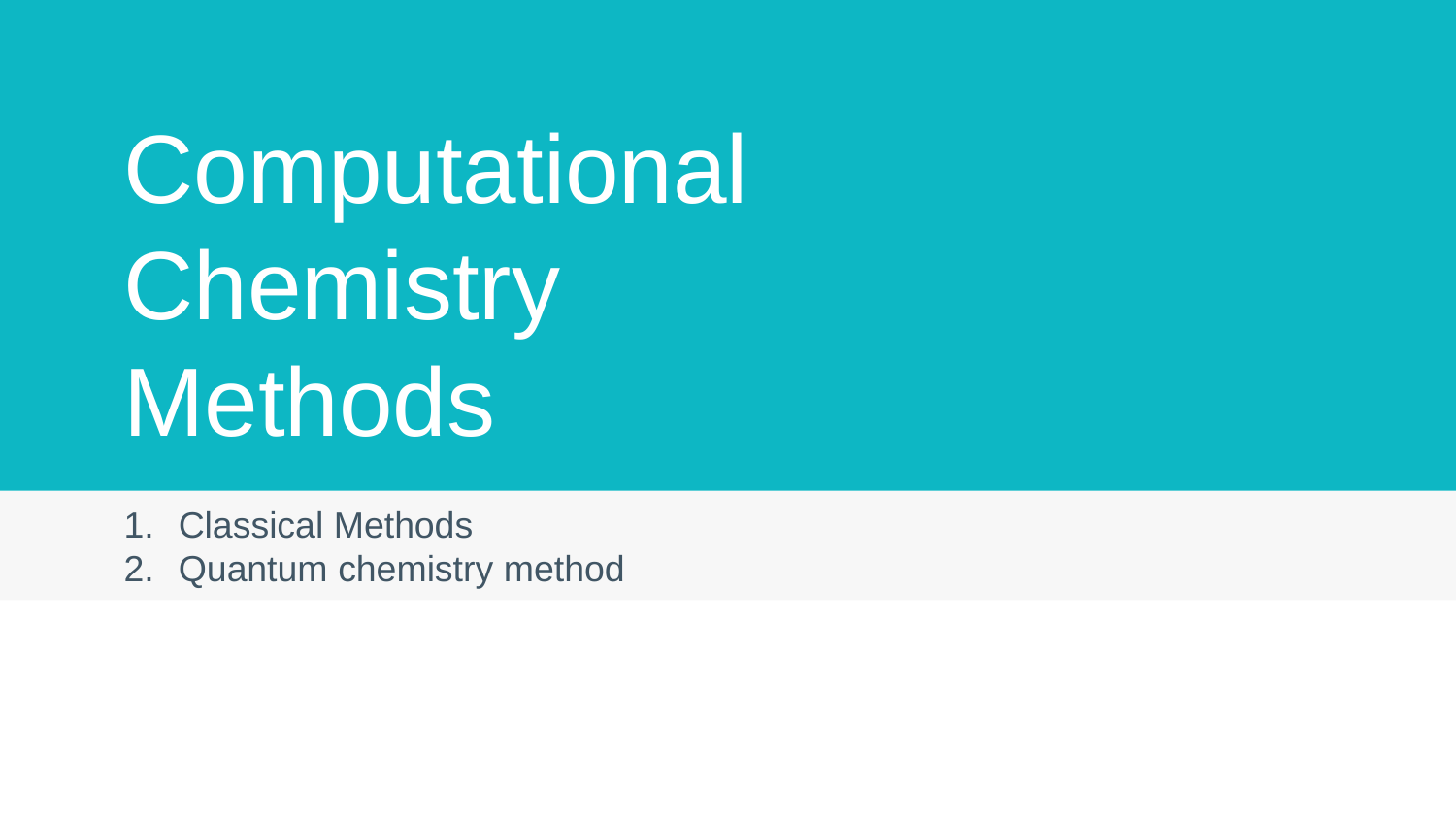

# Computational Chemistry Methods
Classical Methods
Quantum chemistry method